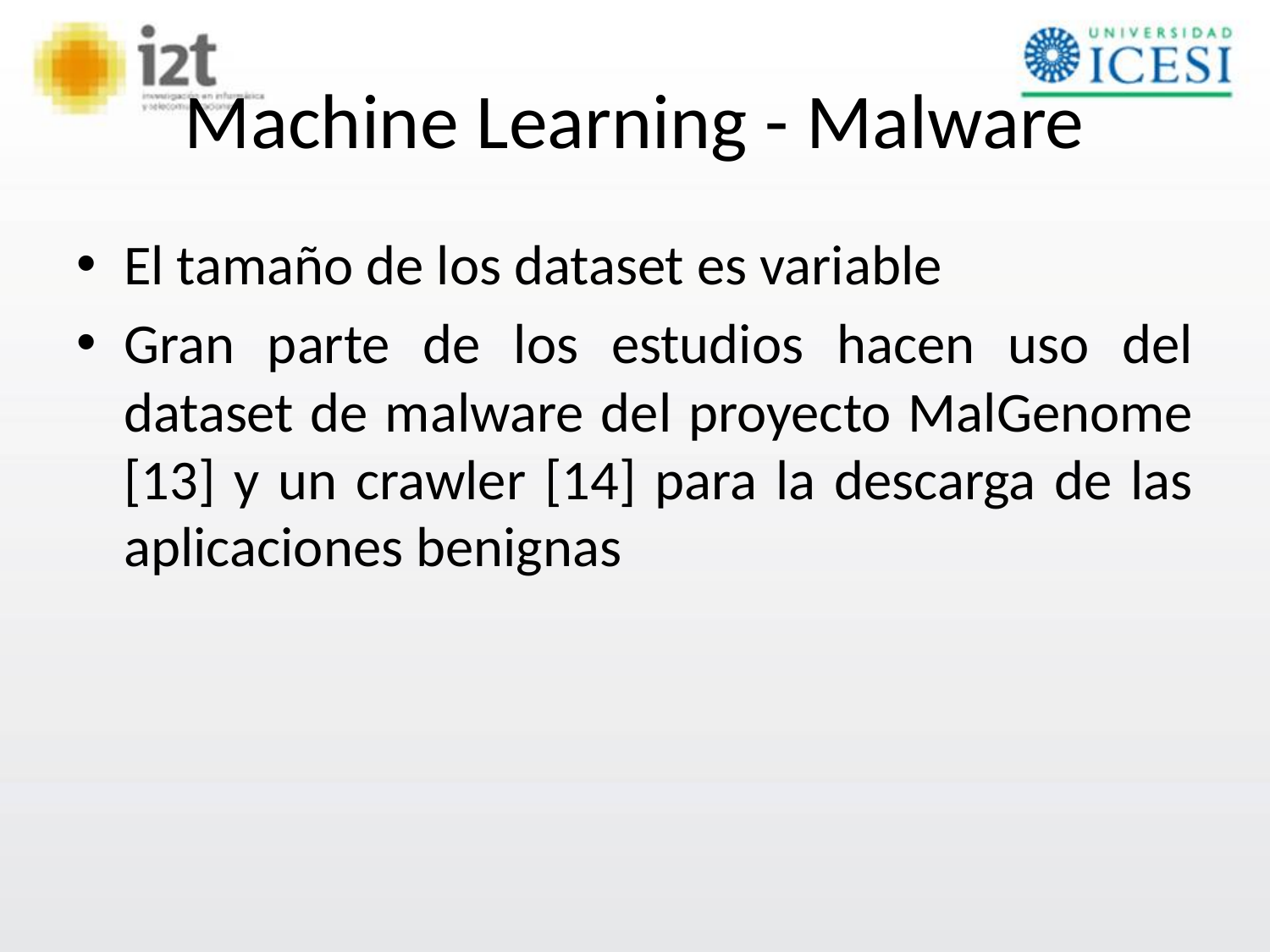

# Machine Learning - Malware
El tamaño de los dataset es variable
Gran parte de los estudios hacen uso del dataset de malware del proyecto MalGenome [13] y un crawler [14] para la descarga de las aplicaciones benignas